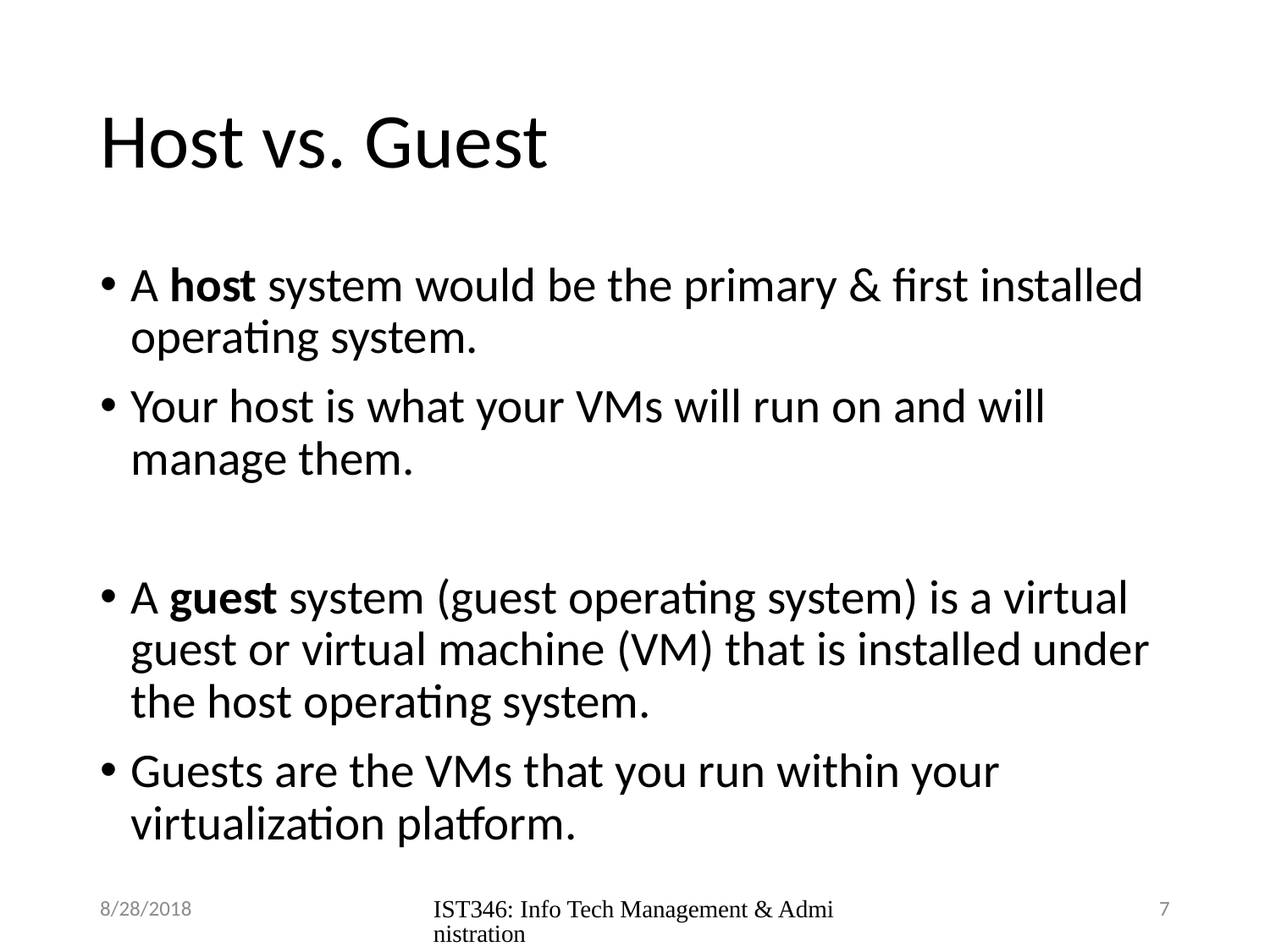

# Host vs. Guest
A host system would be the primary & first installed operating system.
Your host is what your VMs will run on and will manage them.

A guest system (guest operating system) is a virtual guest or virtual machine (VM) that is installed under the host operating system.
Guests are the VMs that you run within your virtualization platform.

8/28/2018
IST346: Info Tech Management & Administration
7